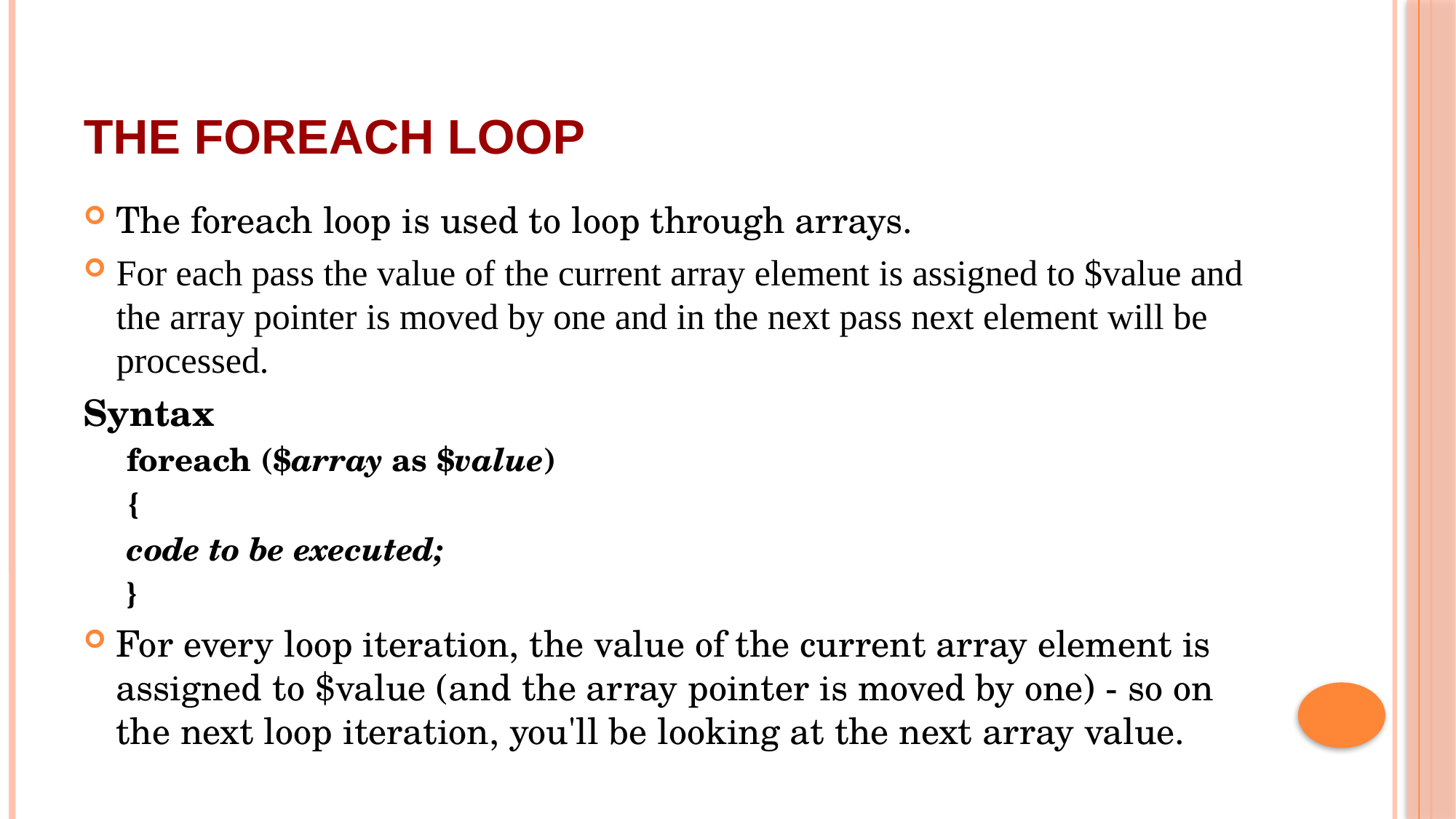

# The foreach Loop
The foreach loop is used to loop through arrays.
For each pass the value of the current array element is assigned to $value and the array pointer is moved by one and in the next pass next element will be processed.
Syntax
foreach ($array as $value)
{
code to be executed;
}
For every loop iteration, the value of the current array element is assigned to $value (and the array pointer is moved by one) - so on the next loop iteration, you'll be looking at the next array value.